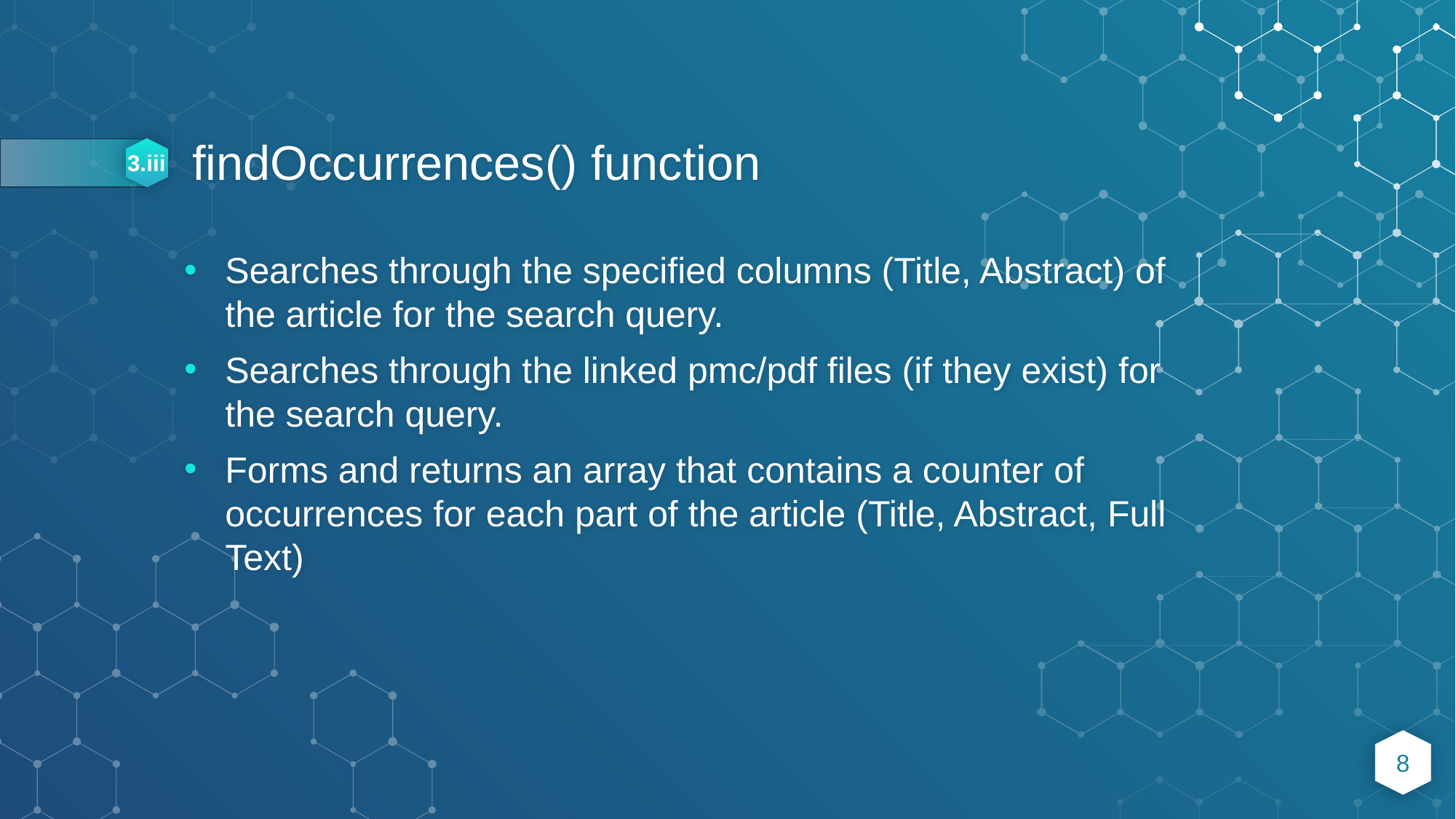

3.iii
# findOccurrences() function
Searches through the specified columns (Title, Abstract) of the article for the search query.
Searches through the linked pmc/pdf files (if they exist) for the search query.
Forms and returns an array that contains a counter of occurrences for each part of the article (Title, Abstract, Full Text)
8